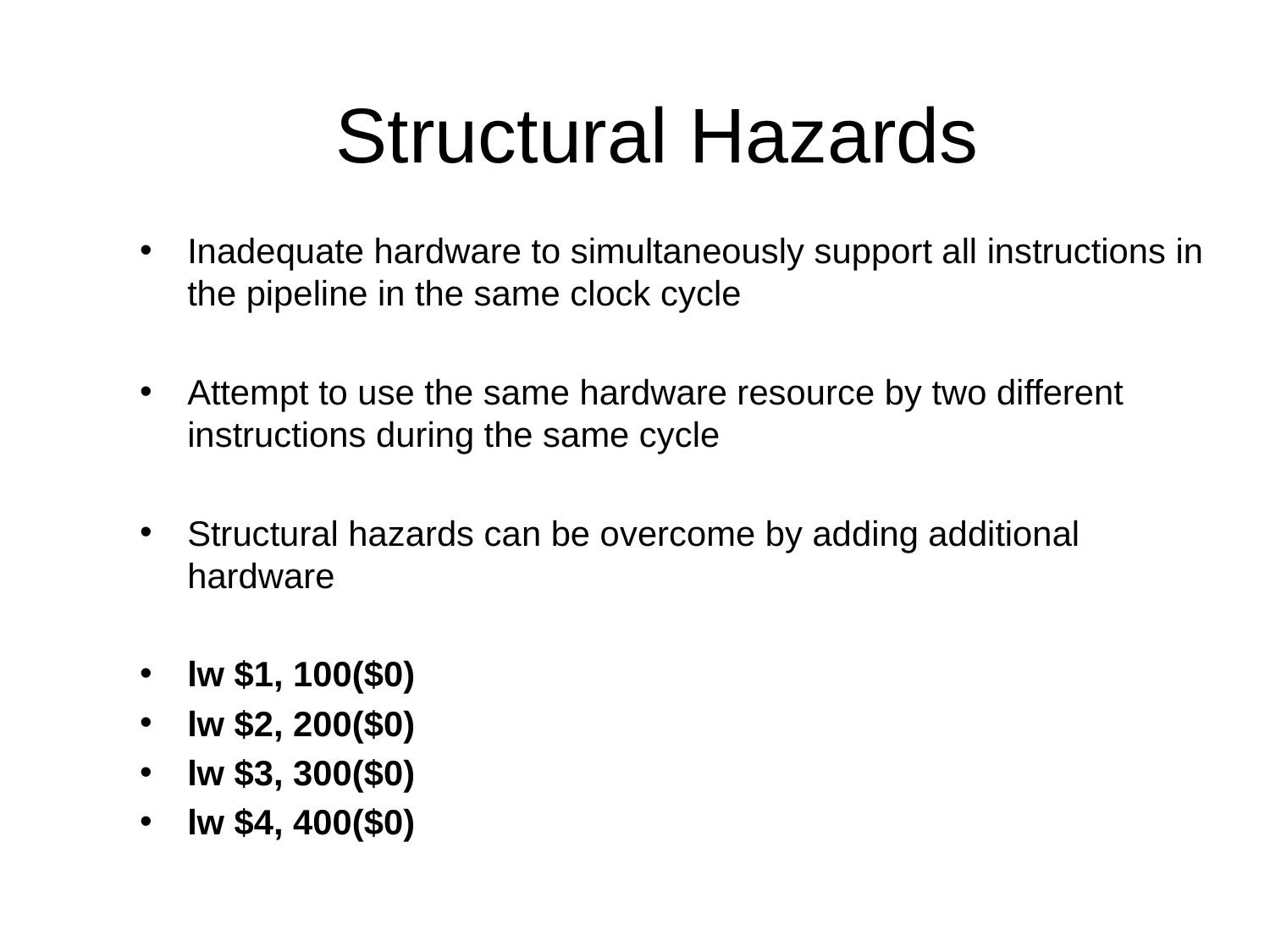

# Structural Hazards
Inadequate hardware to simultaneously support all instructions in the pipeline in the same clock cycle

Attempt to use the same hardware resource by two different instructions during the same cycle

Structural hazards can be overcome by adding additional hardware

lw $1, 100($0)
lw $2, 200($0)
lw $3, 300($0)
lw $4, 400($0)